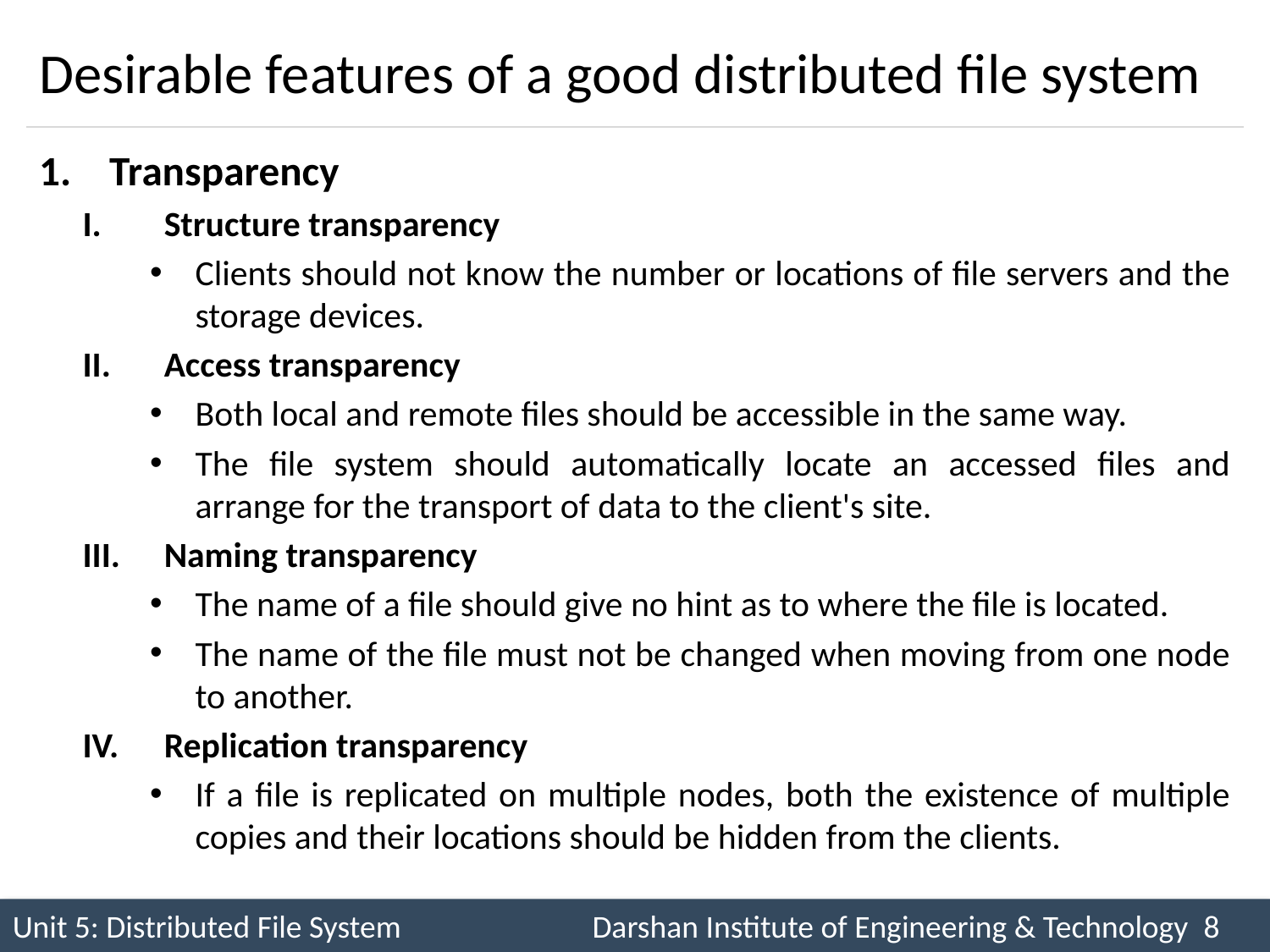

# Desirable features of a good distributed file system
Transparency
Structure transparency
Clients should not know the number or locations of file servers and the storage devices.
Access transparency
Both local and remote files should be accessible in the same way.
The file system should automatically locate an accessed files and arrange for the transport of data to the client's site.
Naming transparency
The name of a file should give no hint as to where the file is located.
The name of the file must not be changed when moving from one node to another.
Replication transparency
If a file is replicated on multiple nodes, both the existence of multiple copies and their locations should be hidden from the clients.